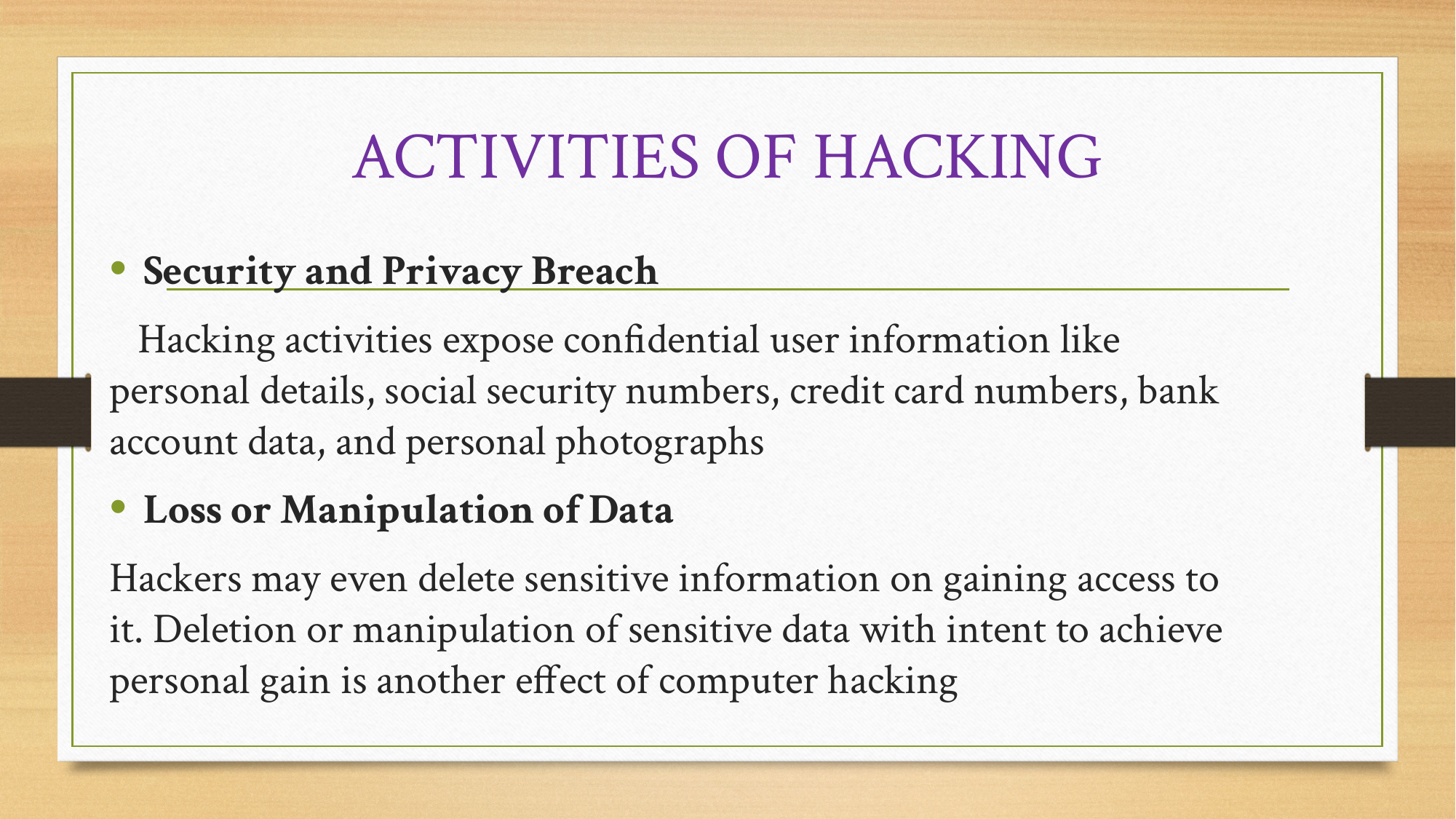

# ACTIVITIES OF HACKING
Security and Privacy Breach
   Hacking activities expose confidential user information like personal details, social security numbers, credit card numbers, bank account data, and personal photographs
Loss or Manipulation of Data
Hackers may even delete sensitive information on gaining access to it. Deletion or manipulation of sensitive data with intent to achieve personal gain is another effect of computer hacking